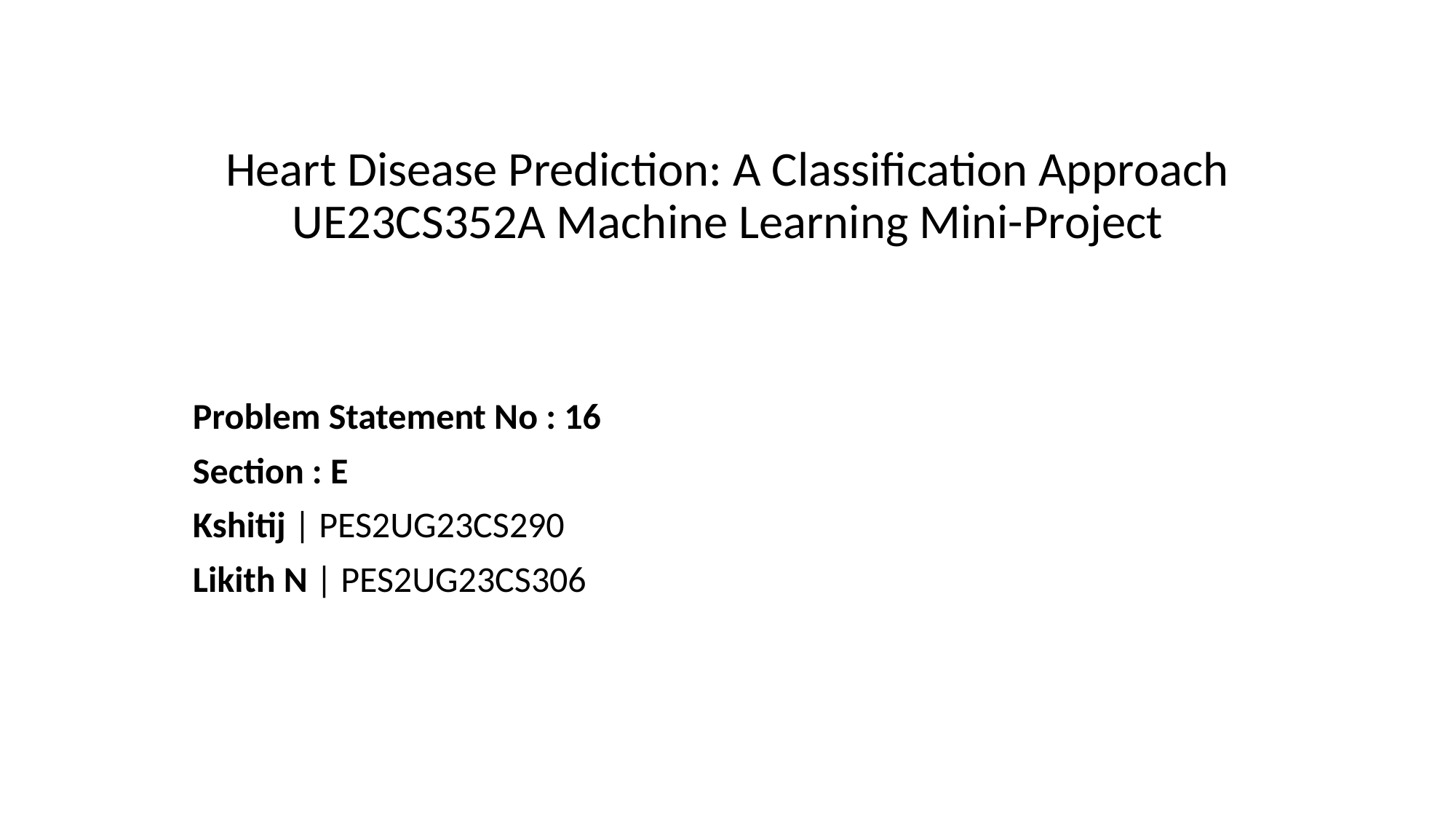

# Heart Disease Prediction: A Classification Approach UE23CS352A Machine Learning Mini-Project
Problem Statement No : 16
Section : E
Kshitij | PES2UG23CS290
Likith N | PES2UG23CS306